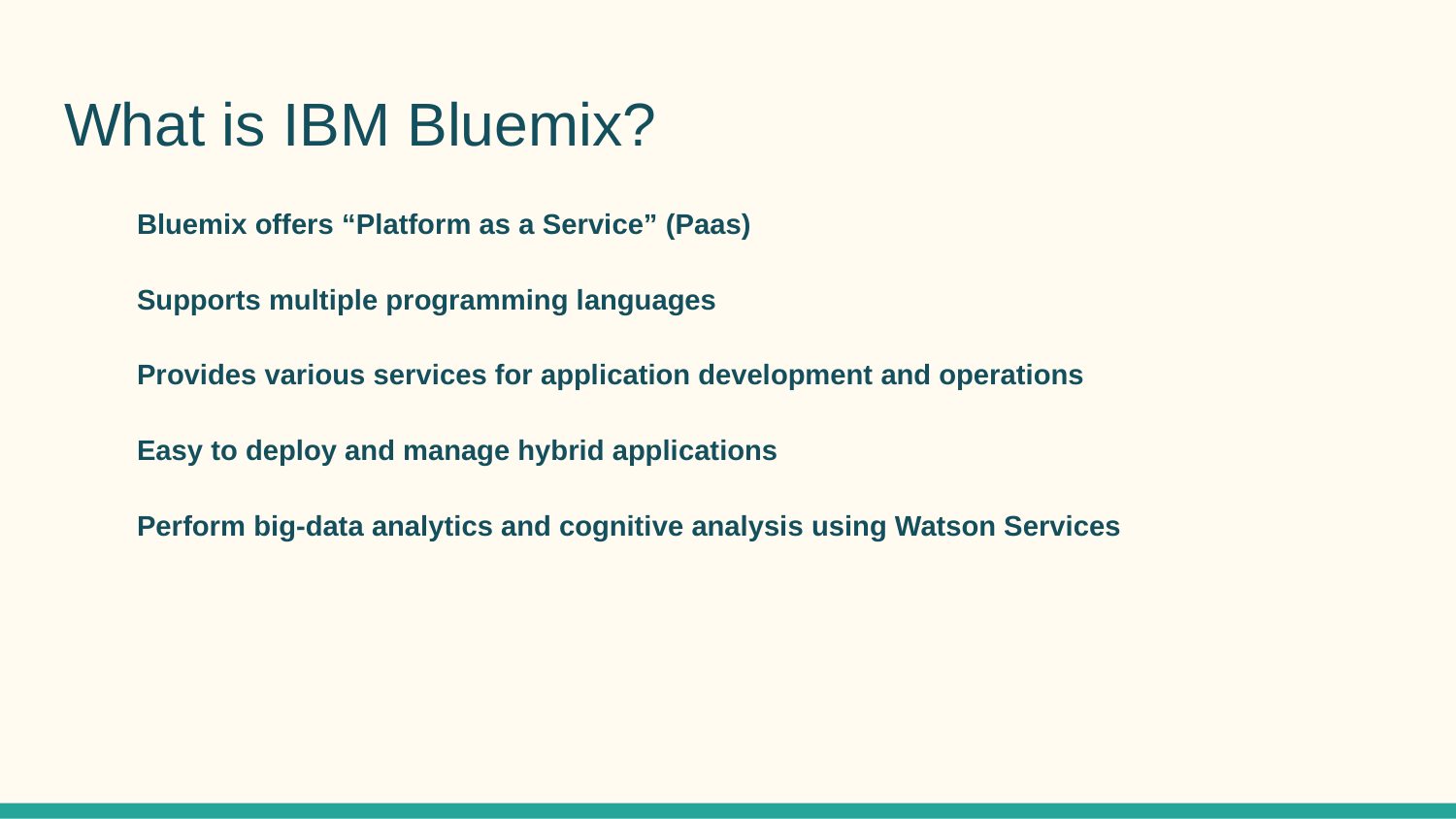

# What is IBM Bluemix?
Bluemix offers “Platform as a Service” (Paas)
Supports multiple programming languages
Provides various services for application development and operations
Easy to deploy and manage hybrid applications
Perform big-data analytics and cognitive analysis using Watson Services